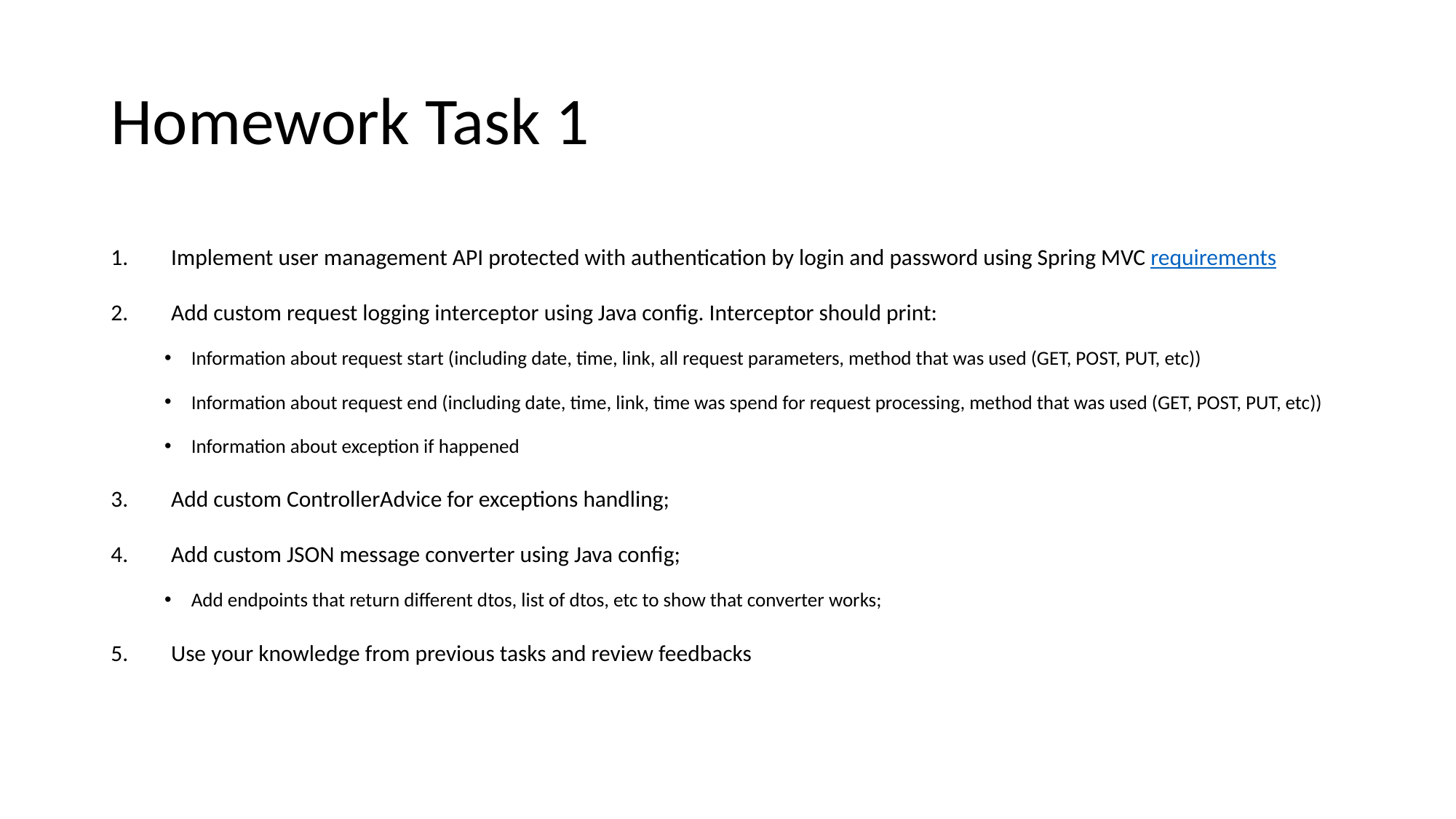

# Homework Task 1
Implement user management API protected with authentication by login and password using Spring MVC requirements
Add custom request logging interceptor using Java config. Interceptor should print:
Information about request start (including date, time, link, all request parameters, method that was used (GET, POST, PUT, etc))
Information about request end (including date, time, link, time was spend for request processing, method that was used (GET, POST, PUT, etc))
Information about exception if happened
Add custom ControllerAdvice for exceptions handling;
Add custom JSON message converter using Java config;
Add endpoints that return different dtos, list of dtos, etc to show that converter works;
Use your knowledge from previous tasks and review feedbacks